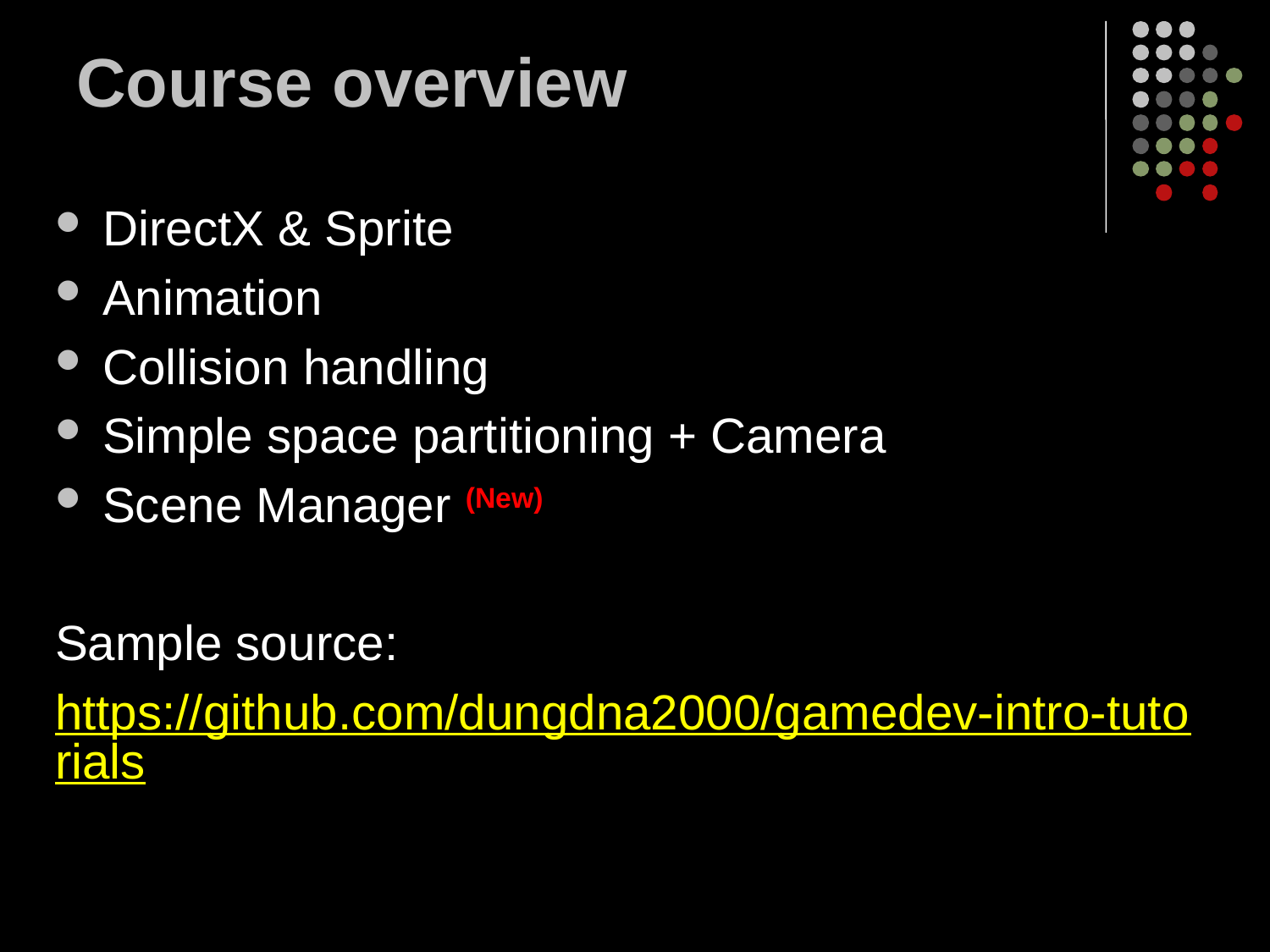

# Course overview
DirectX & Sprite
Animation
Collision handling
Simple space partitioning + Camera
Scene Manager (New)

Sample source:
https://github.com/dungdna2000/gamedev-intro-tutorials